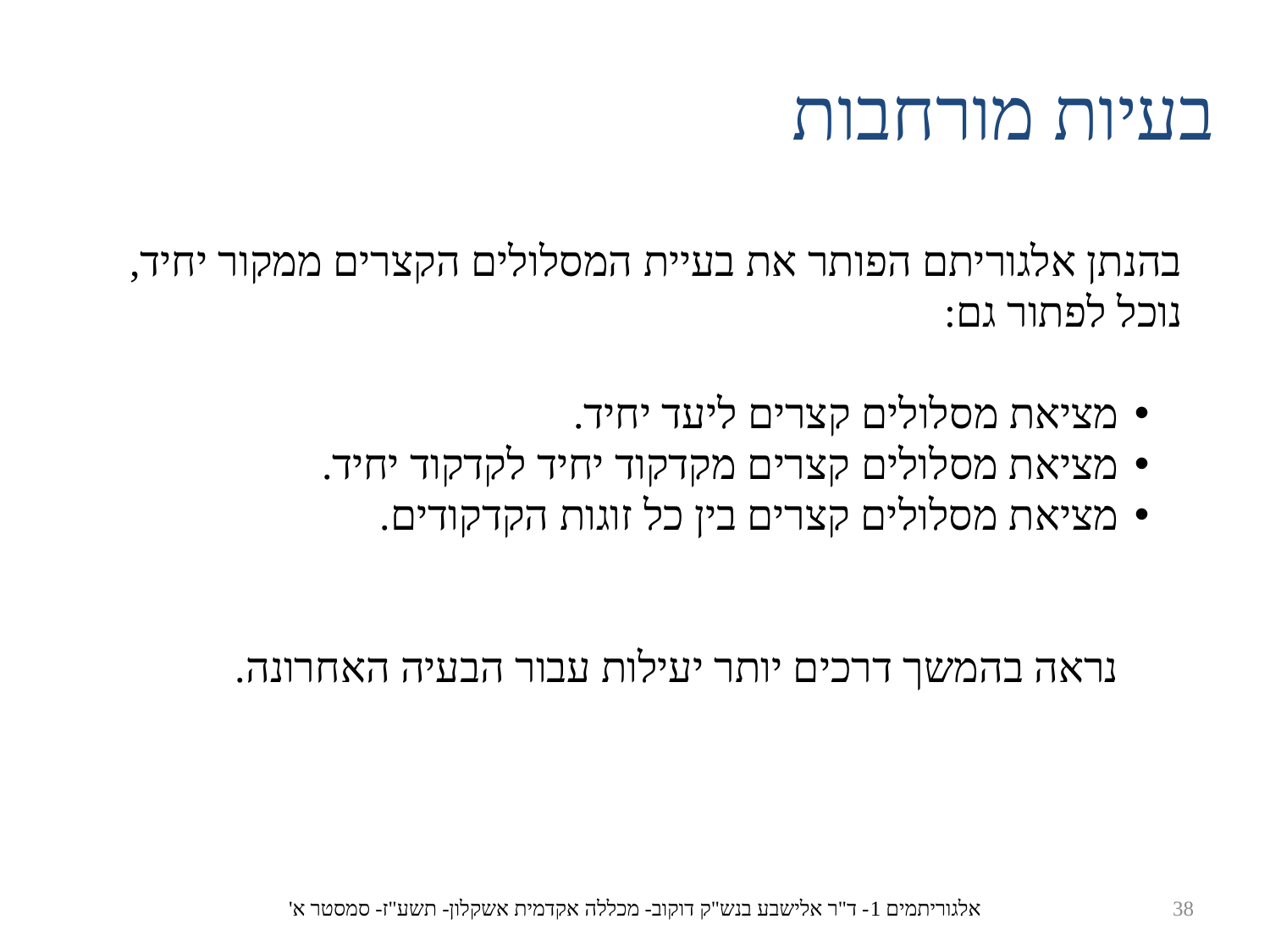

בעיות מורחבות
בהנתן אלגוריתם הפותר את בעיית המסלולים הקצרים ממקור יחיד, נוכל לפתור גם:

מציאת מסלולים קצרים ליעד יחיד.
מציאת מסלולים קצרים מקדקוד יחיד לקדקוד יחיד.
מציאת מסלולים קצרים בין כל זוגות הקדקודים.

נראה בהמשך דרכים יותר יעילות עבור הבעיה האחרונה.

אלגוריתמים 1- ד"ר אלישבע בנש"ק דוקוב- מכללה אקדמית אשקלון- תשע"ז- סמסטר א'
38